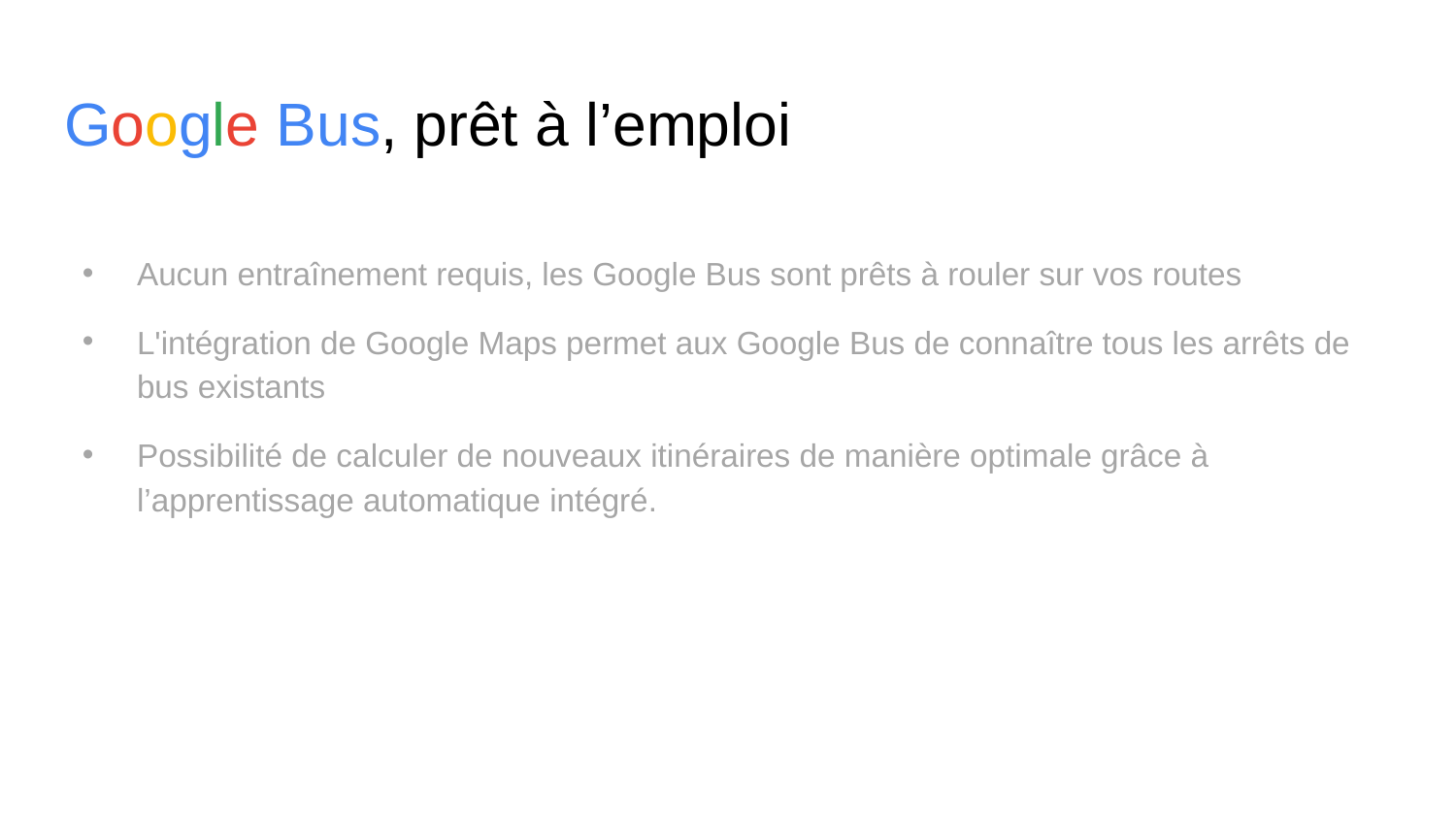

# Google Bus, prêt à l’emploi
Aucun entraînement requis, les Google Bus sont prêts à rouler sur vos routes
L'intégration de Google Maps permet aux Google Bus de connaître tous les arrêts de bus existants
Possibilité de calculer de nouveaux itinéraires de manière optimale grâce à l’apprentissage automatique intégré.